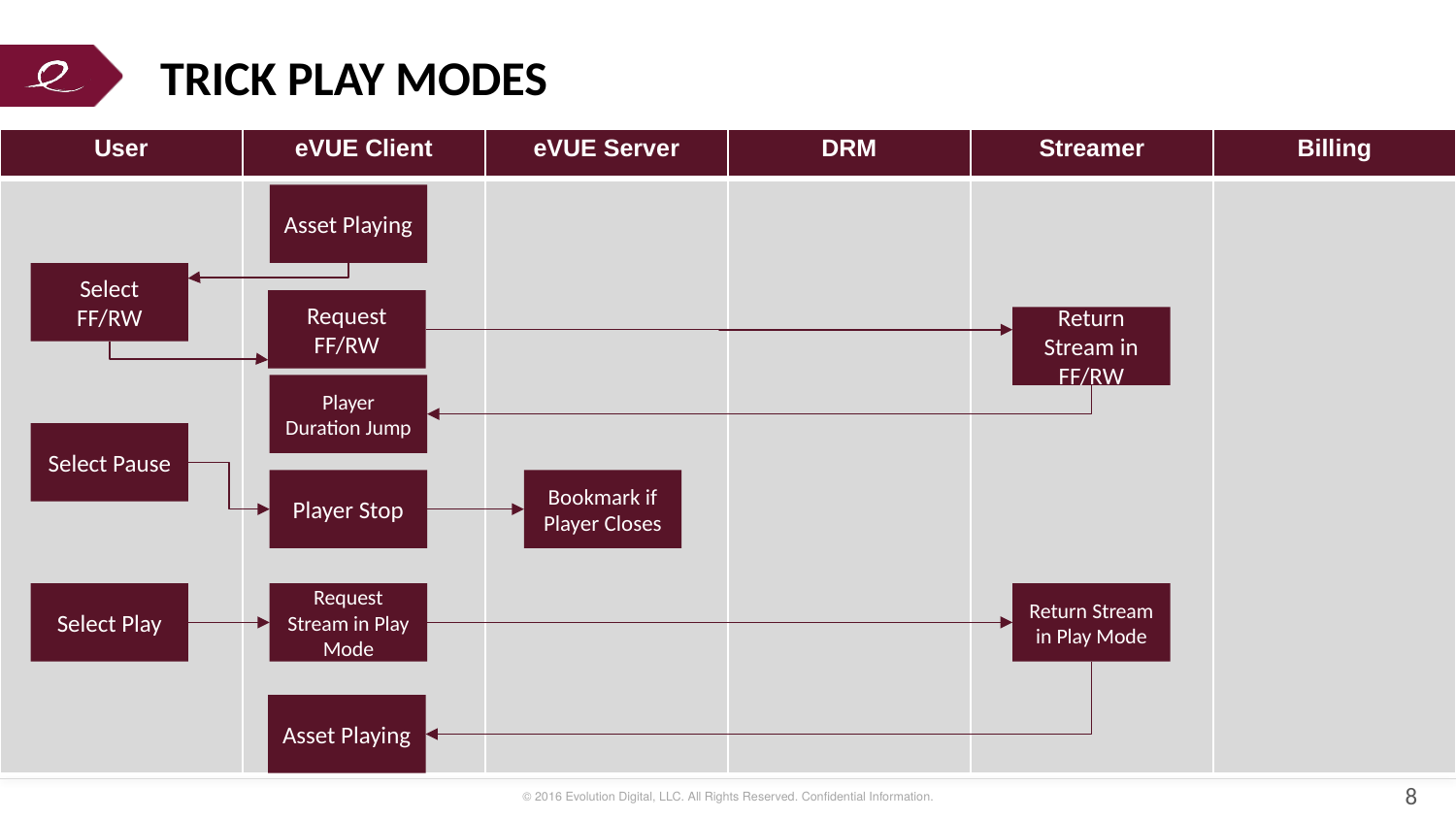

# Trick Play Modes
| User | eVUE Client | eVUE Server | DRM | Streamer | Billing |
| --- | --- | --- | --- | --- | --- |
|  |  |  |  |  |  |
Asset Playing
Select FF/RW
Request FF/RW
Return Stream in FF/RW
Player Duration Jump
Select Pause
Player Stop
Bookmark if Player Closes
Select Play
Request Stream in Play Mode
Return Stream in Play Mode
Asset Playing